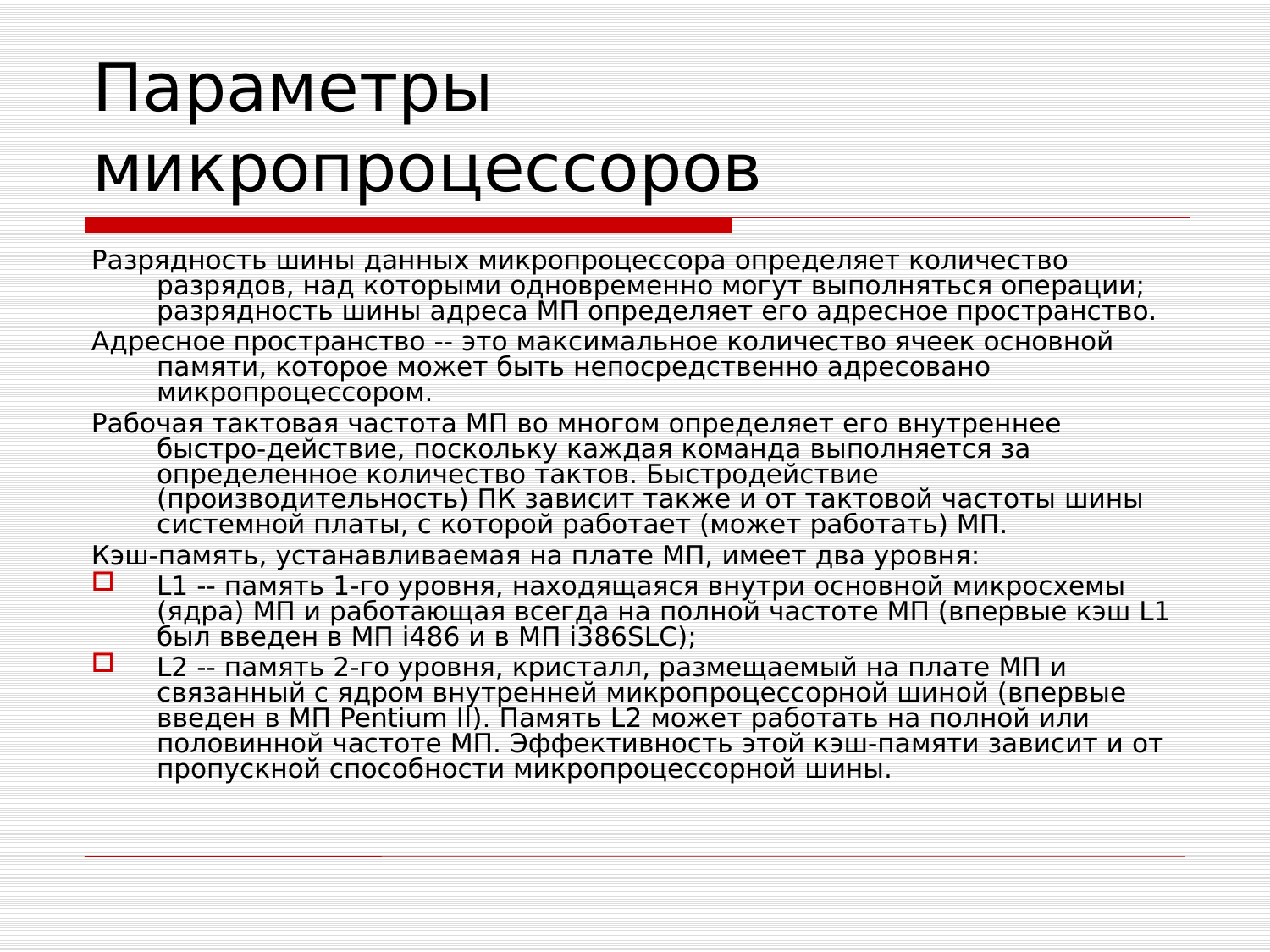

# Параметры микропроцессоров
Разрядность шины данных микропроцессора определяет количество разрядов, над которыми одновременно могут выполняться операции; разрядность шины адреса МП определяет его адресное пространство.
Адресное пространство -- это максимальное количество ячеек основной памяти, которое может быть непосредственно адресовано микропроцессором.
Рабочая тактовая частота МП во многом определяет его внутреннее быстро-действие, поскольку каждая команда выполняется за определенное количество тактов. Быстродействие (производительность) ПК зависит также и от тактовой частоты шины системной платы, с которой работает (может работать) МП.
Кэш-память, устанавливаемая на плате МП, имеет два уровня:
L1 -- память 1-го уровня, находящаяся внутри основной микросхемы (ядра) МП и работающая всегда на полной частоте МП (впервые кэш L1 был введен в МП i486 и в МП i386SLC);
L2 -- память 2-го уровня, кристалл, размещаемый на плате МП и связанный с ядром внутренней микропроцессорной шиной (впервые введен в МП Pentium II). Память L2 может работать на полной или половинной частоте МП. Эффективность этой кэш-памяти зависит и от пропускной способности микропроцессорной шины.